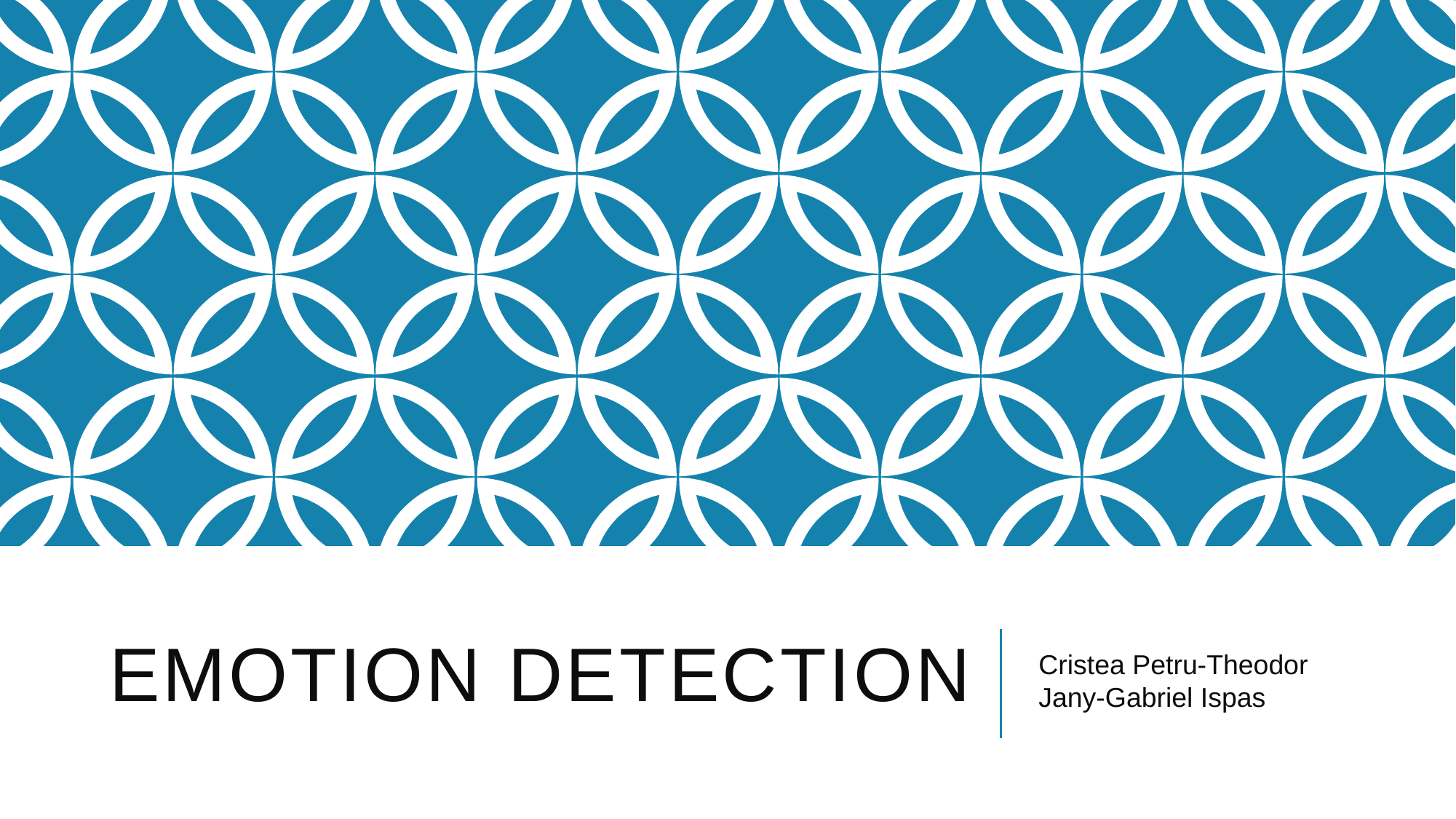

# Emotion Detection
Cristea Petru-Theodor
Jany-Gabriel Ispas